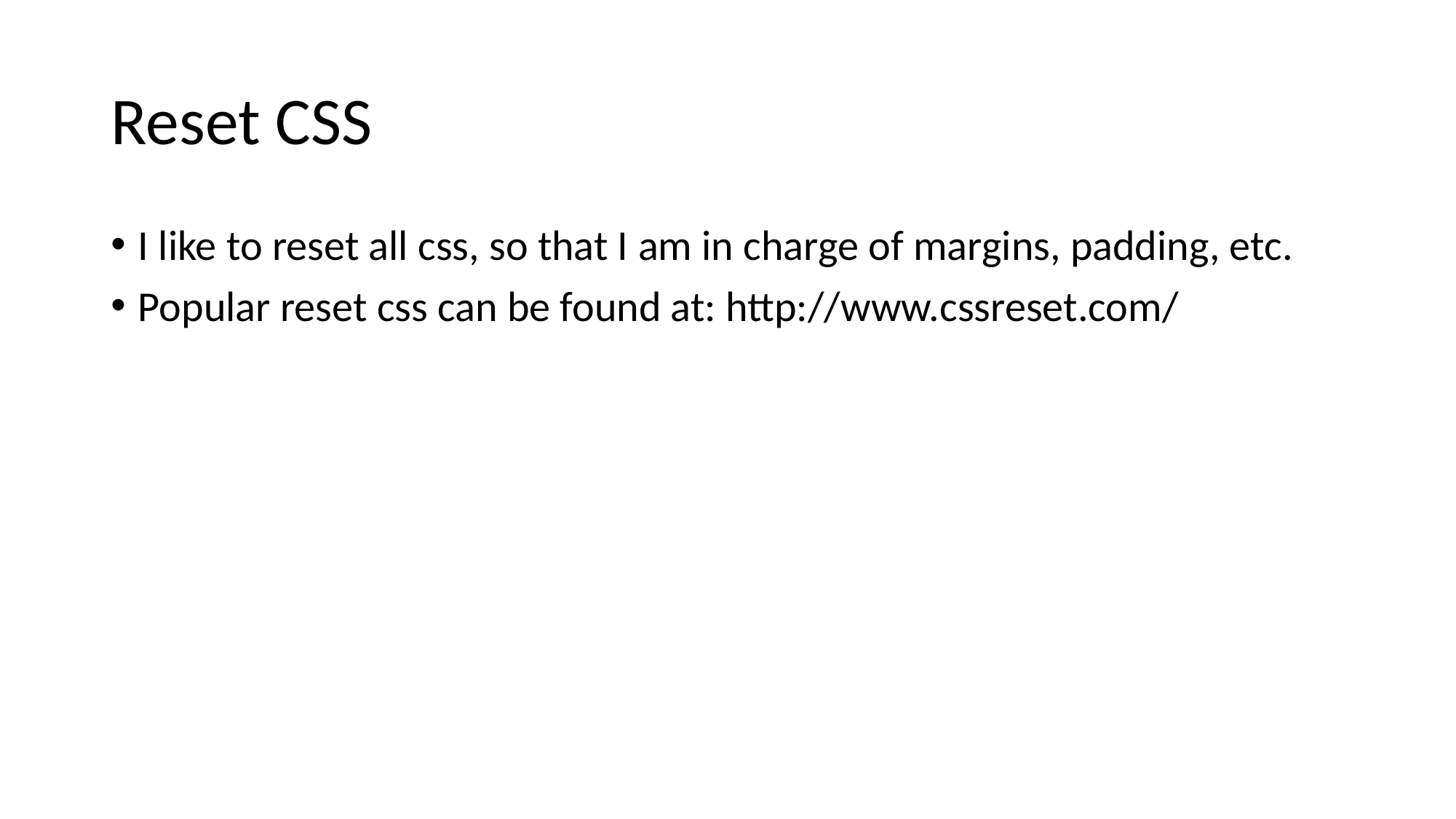

# Reset CSS
I like to reset all css, so that I am in charge of margins, padding, etc.
Popular reset css can be found at: http://www.cssreset.com/